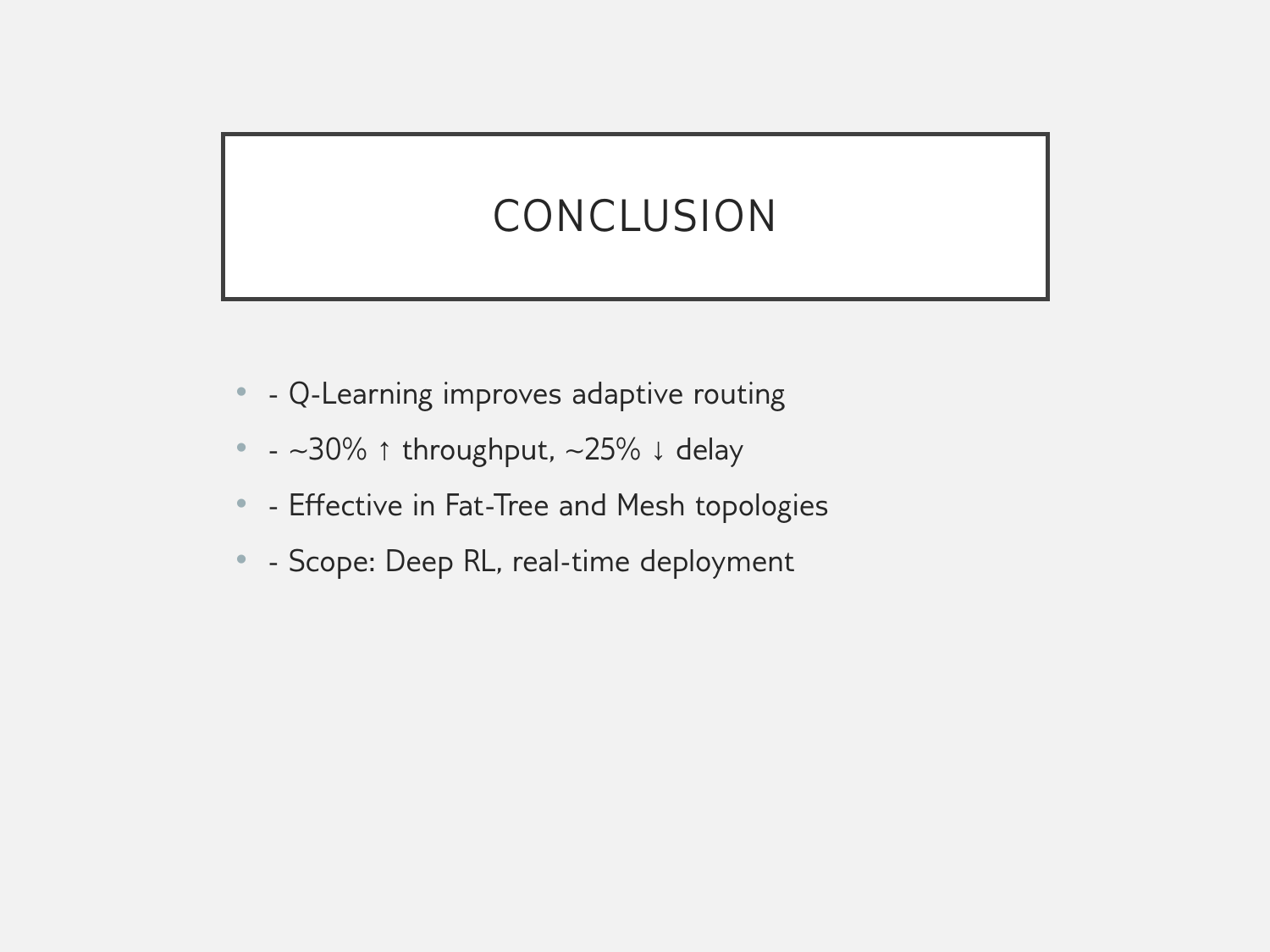

# Conclusion
- Q-Learning improves adaptive routing
- ~30% ↑ throughput, ~25% ↓ delay
- Effective in Fat-Tree and Mesh topologies
- Scope: Deep RL, real-time deployment